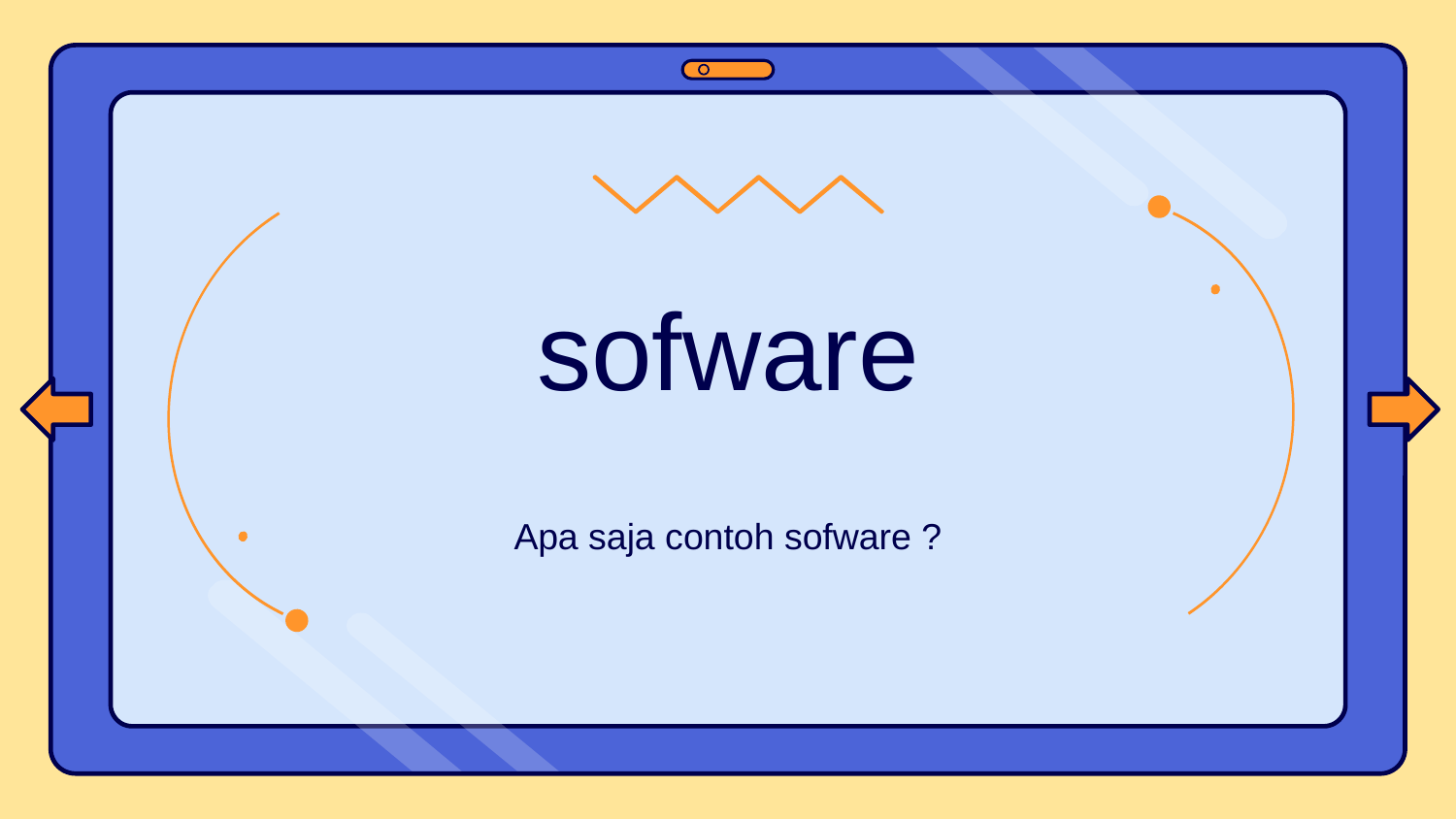

# sofware

Apa saja contoh sofware ?